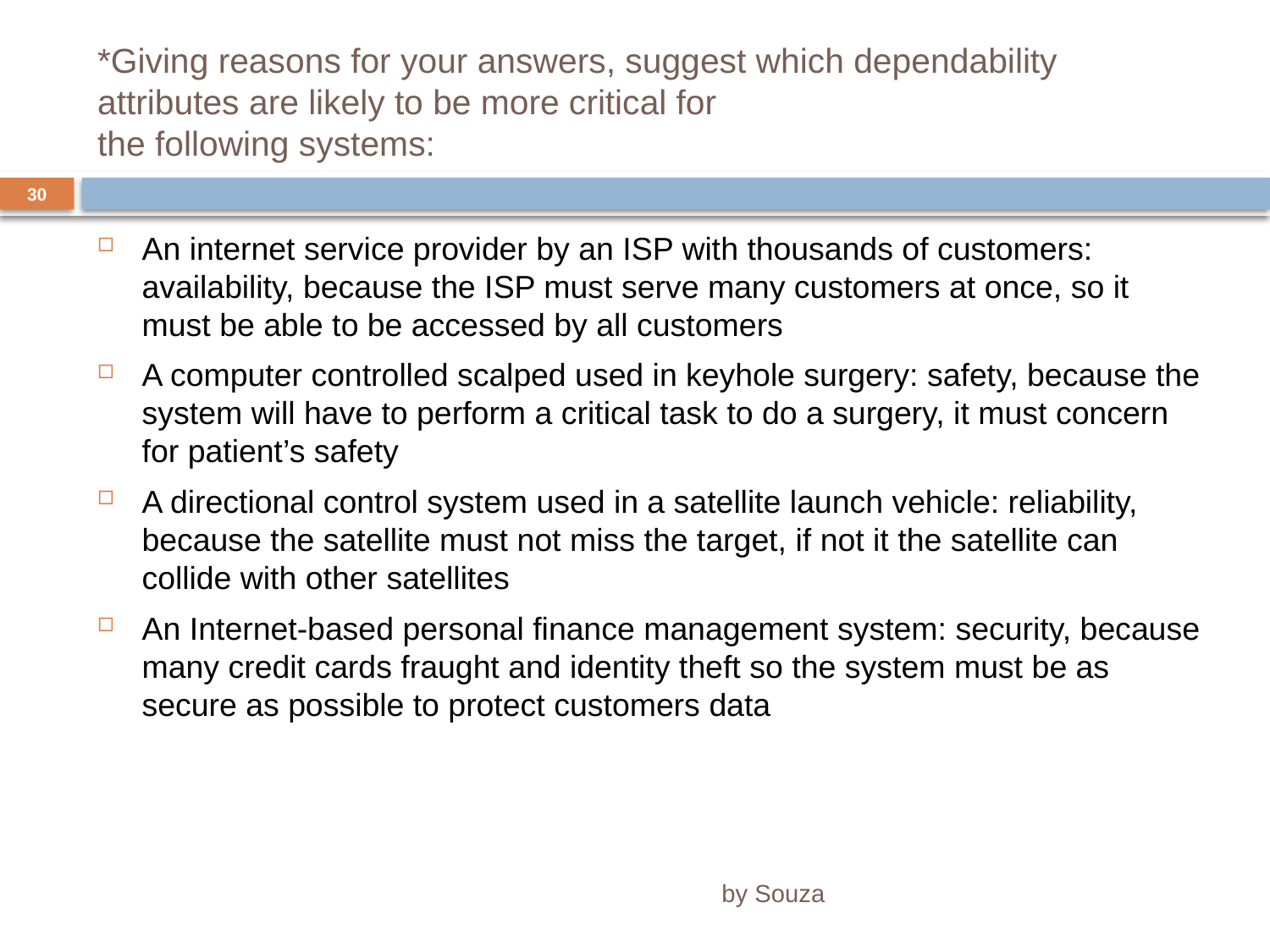

# *Giving reasons for your answers, suggest which dependability attributes are likely to be more critical for the following systems:
30
An internet service provider by an ISP with thousands of customers: availability, because the ISP must serve many customers at once, so it must be able to be accessed by all customers
A computer controlled scalped used in keyhole surgery: safety, because the system will have to perform a critical task to do a surgery, it must concern for patient’s safety
A directional control system used in a satellite launch vehicle: reliability, because the satellite must not miss the target, if not it the satellite can collide with other satellites
An Internet-based personal finance management system: security, because many credit cards fraught and identity theft so the system must be as secure as possible to protect customers data
by Souza